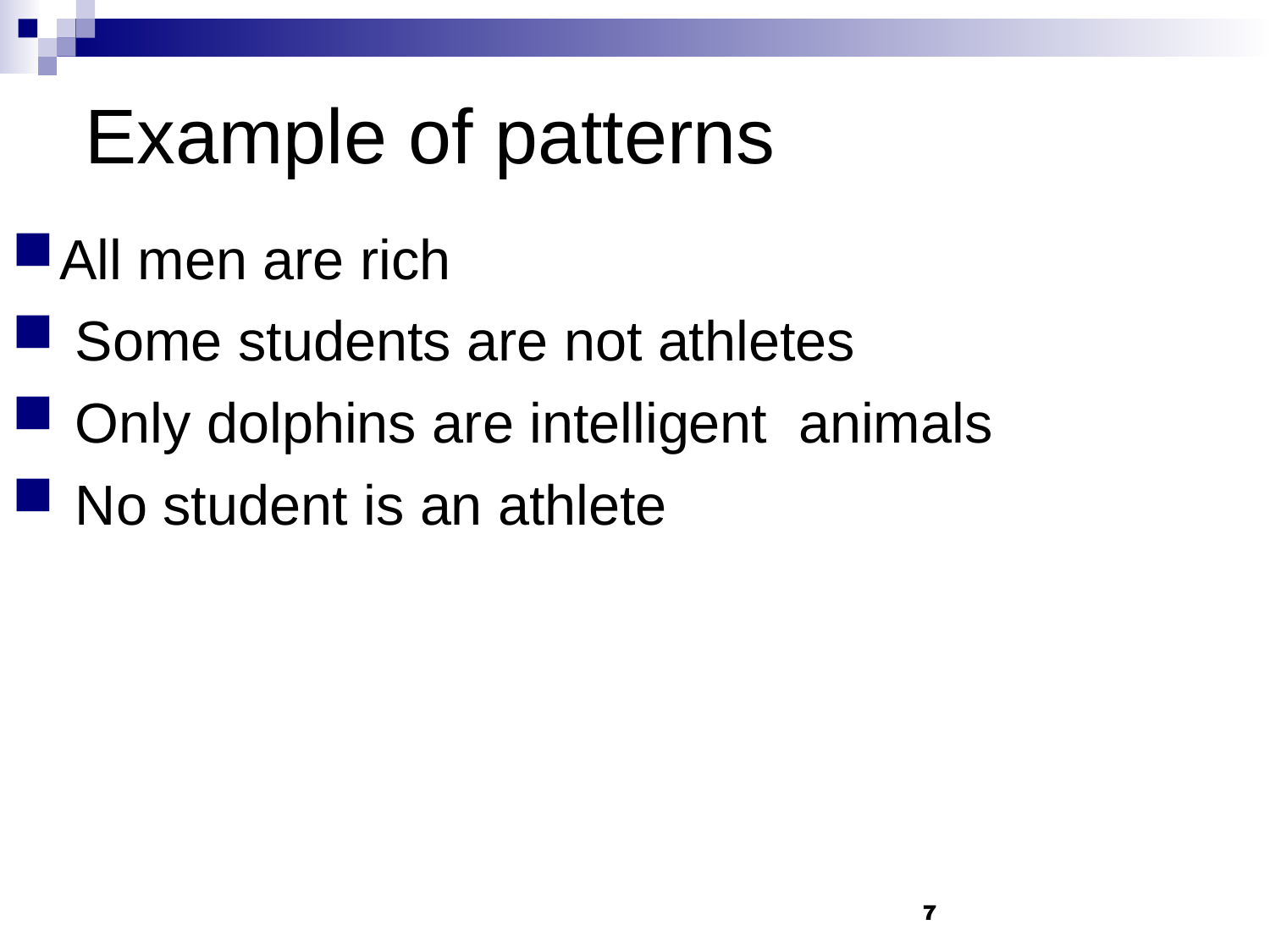

Example of patterns

All men are rich
 Some students are not athletes
 Only dolphins are intelligent  animals
 No student is an athlete

7